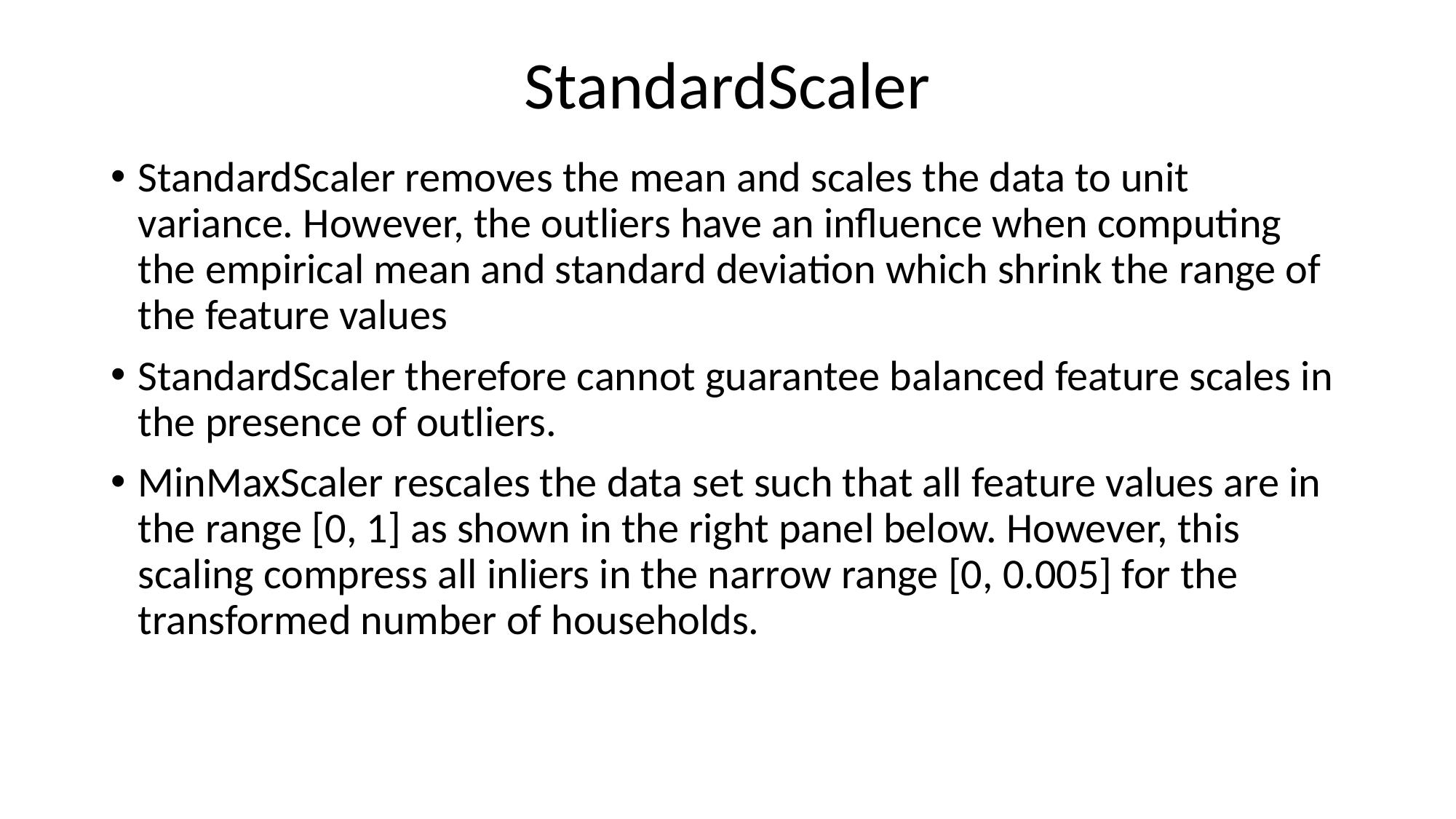

# StandardScaler
StandardScaler removes the mean and scales the data to unit variance. However, the outliers have an influence when computing the empirical mean and standard deviation which shrink the range of the feature values
StandardScaler therefore cannot guarantee balanced feature scales in the presence of outliers.
MinMaxScaler rescales the data set such that all feature values are in the range [0, 1] as shown in the right panel below. However, this scaling compress all inliers in the narrow range [0, 0.005] for the transformed number of households.